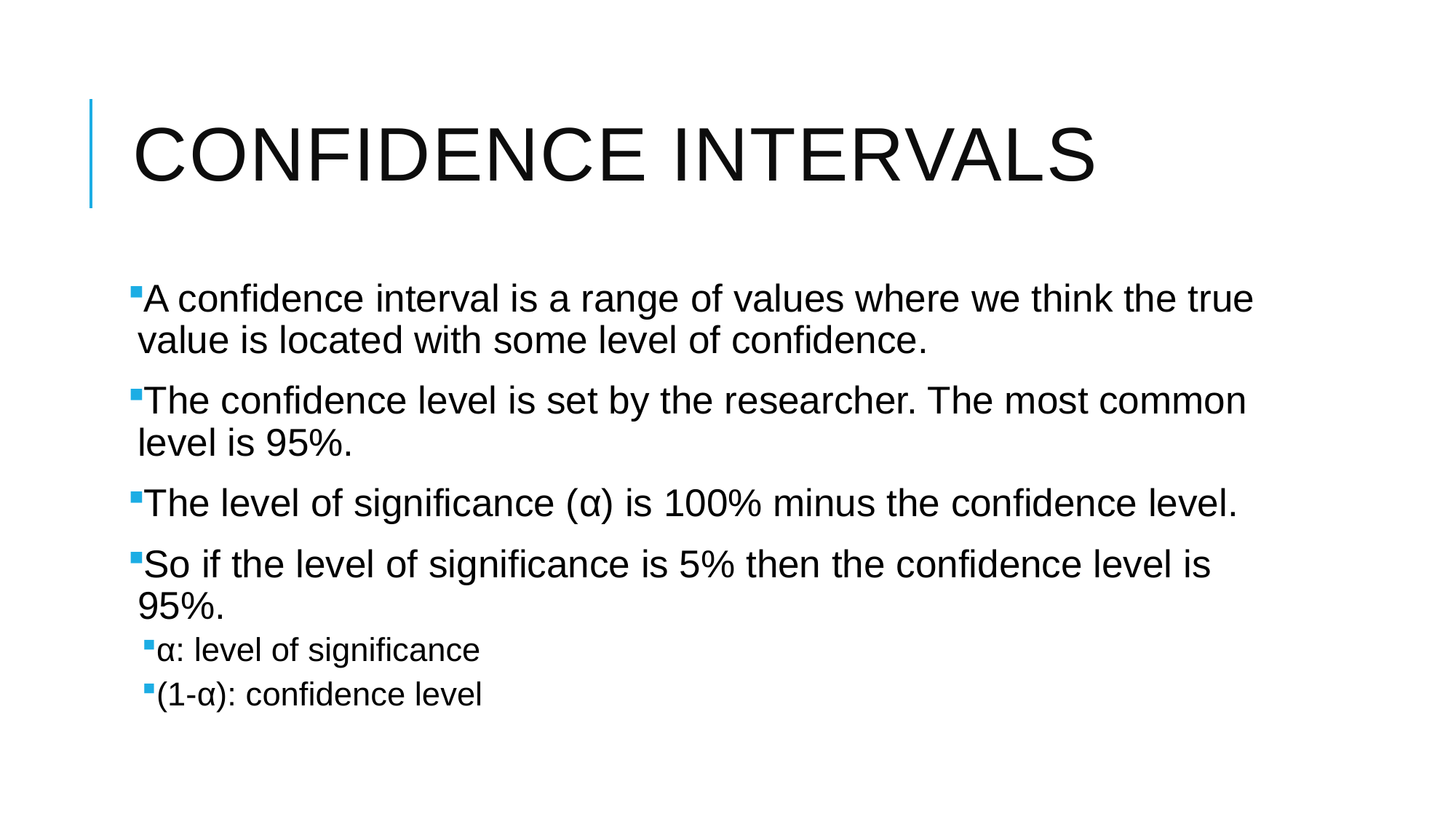

# Confidence Intervals
A confidence interval is a range of values where we think the true value is located with some level of confidence.
The confidence level is set by the researcher. The most common level is 95%.
The level of significance (α) is 100% minus the confidence level.
So if the level of significance is 5% then the confidence level is 95%.
α: level of significance
(1-α): confidence level